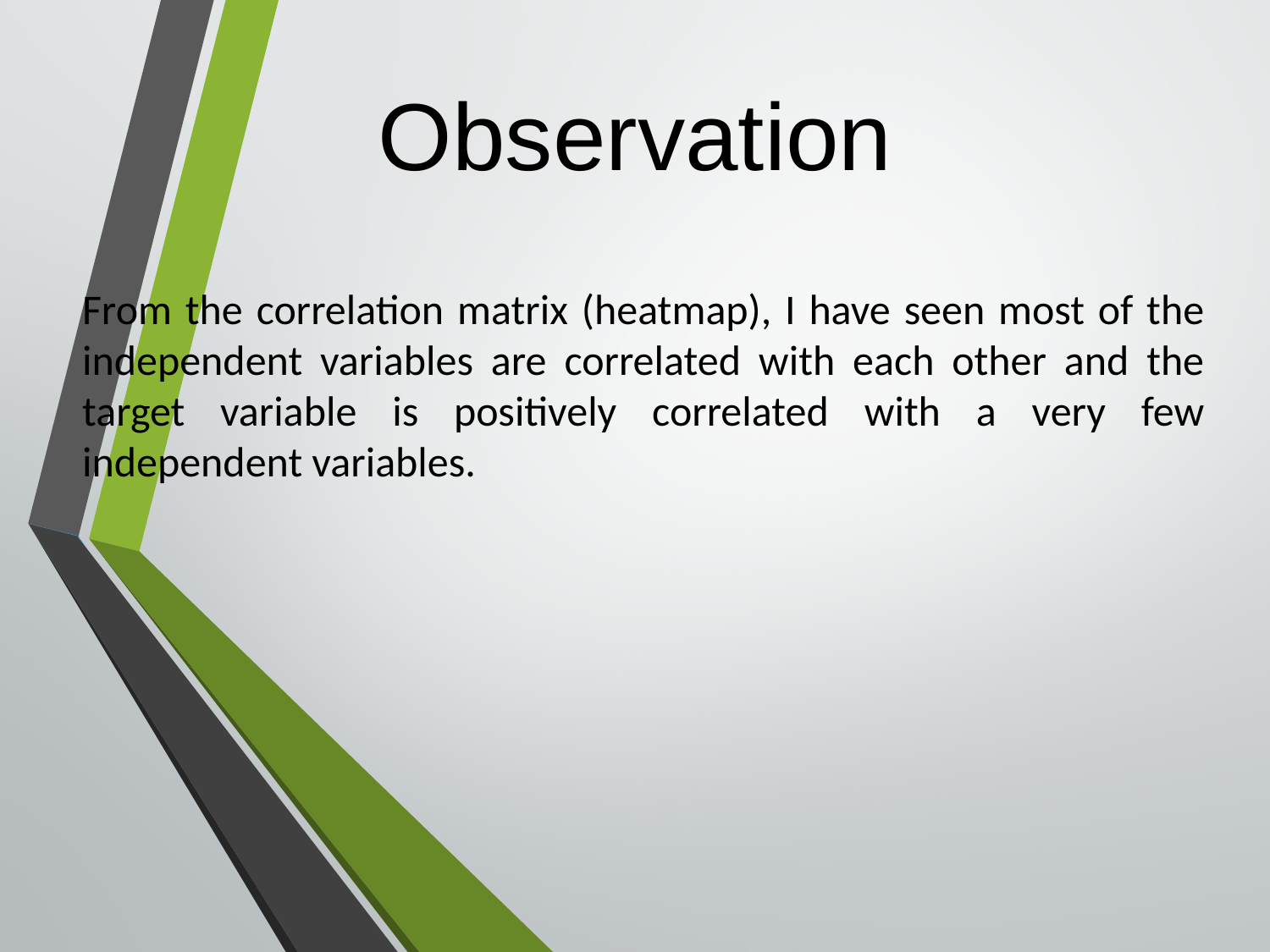

# Observation
From the correlation matrix (heatmap), I have seen most of the independent variables are correlated with each other and the target variable is positively correlated with a very few independent variables.